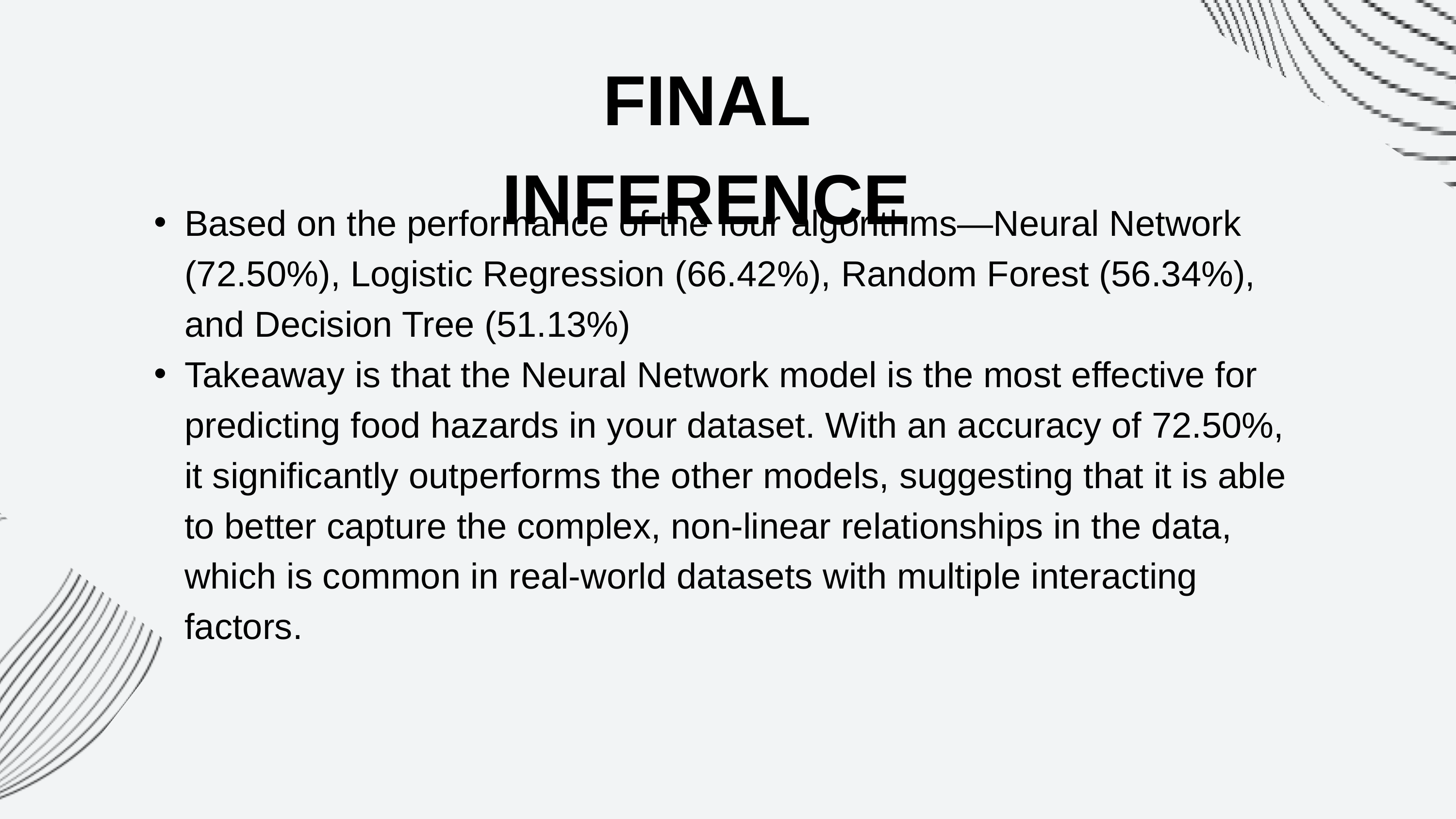

FINAL INFERENCE
Based on the performance of the four algorithms—Neural Network (72.50%), Logistic Regression (66.42%), Random Forest (56.34%), and Decision Tree (51.13%)
Takeaway is that the Neural Network model is the most effective for predicting food hazards in your dataset. With an accuracy of 72.50%, it significantly outperforms the other models, suggesting that it is able to better capture the complex, non-linear relationships in the data, which is common in real-world datasets with multiple interacting factors.